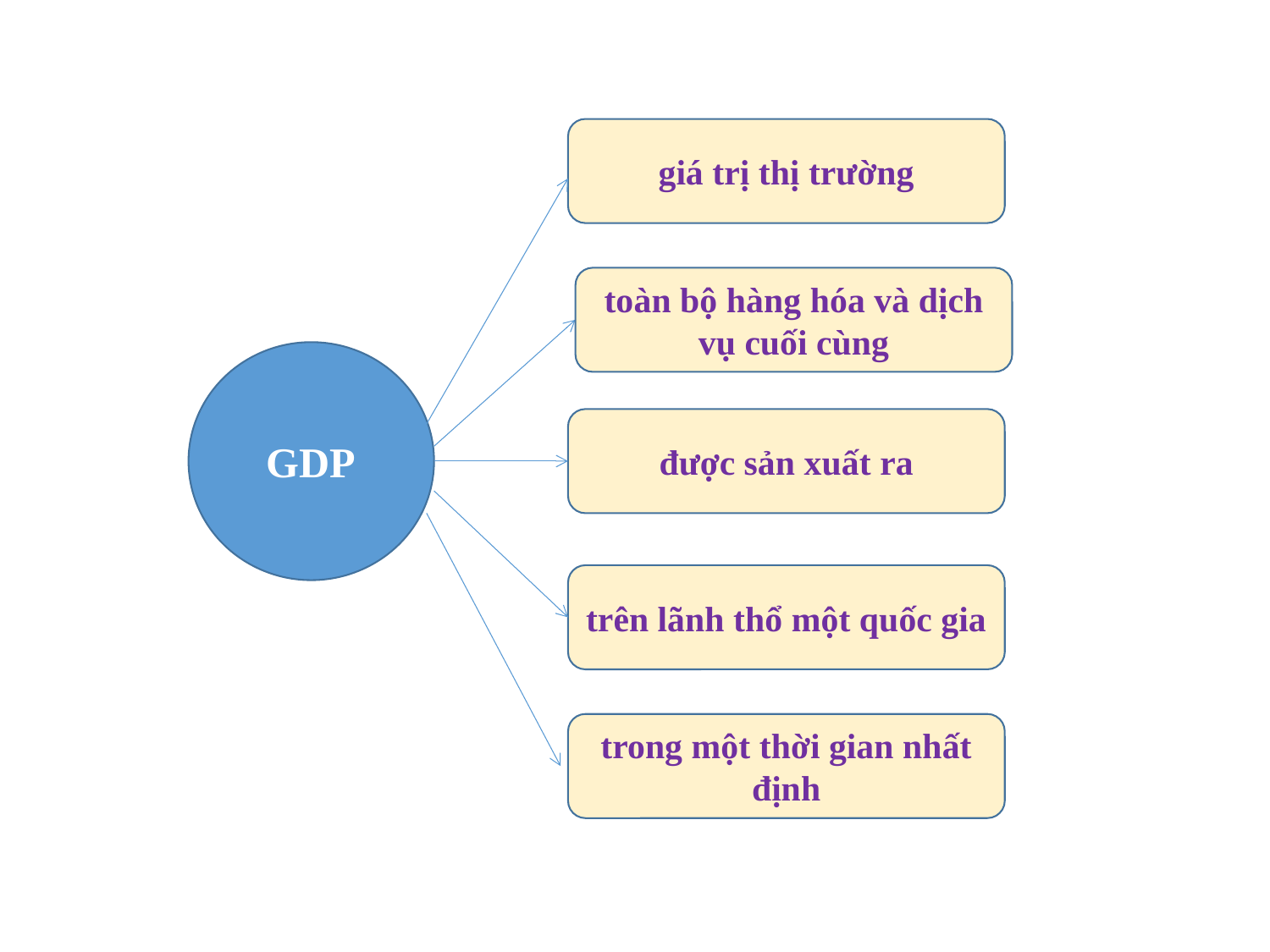

giá trị thị trường
toàn bộ hàng hóa và dịch vụ cuối cùng
GDP
được sản xuất ra
trên lãnh thổ một quốc gia
trong một thời gian nhất định